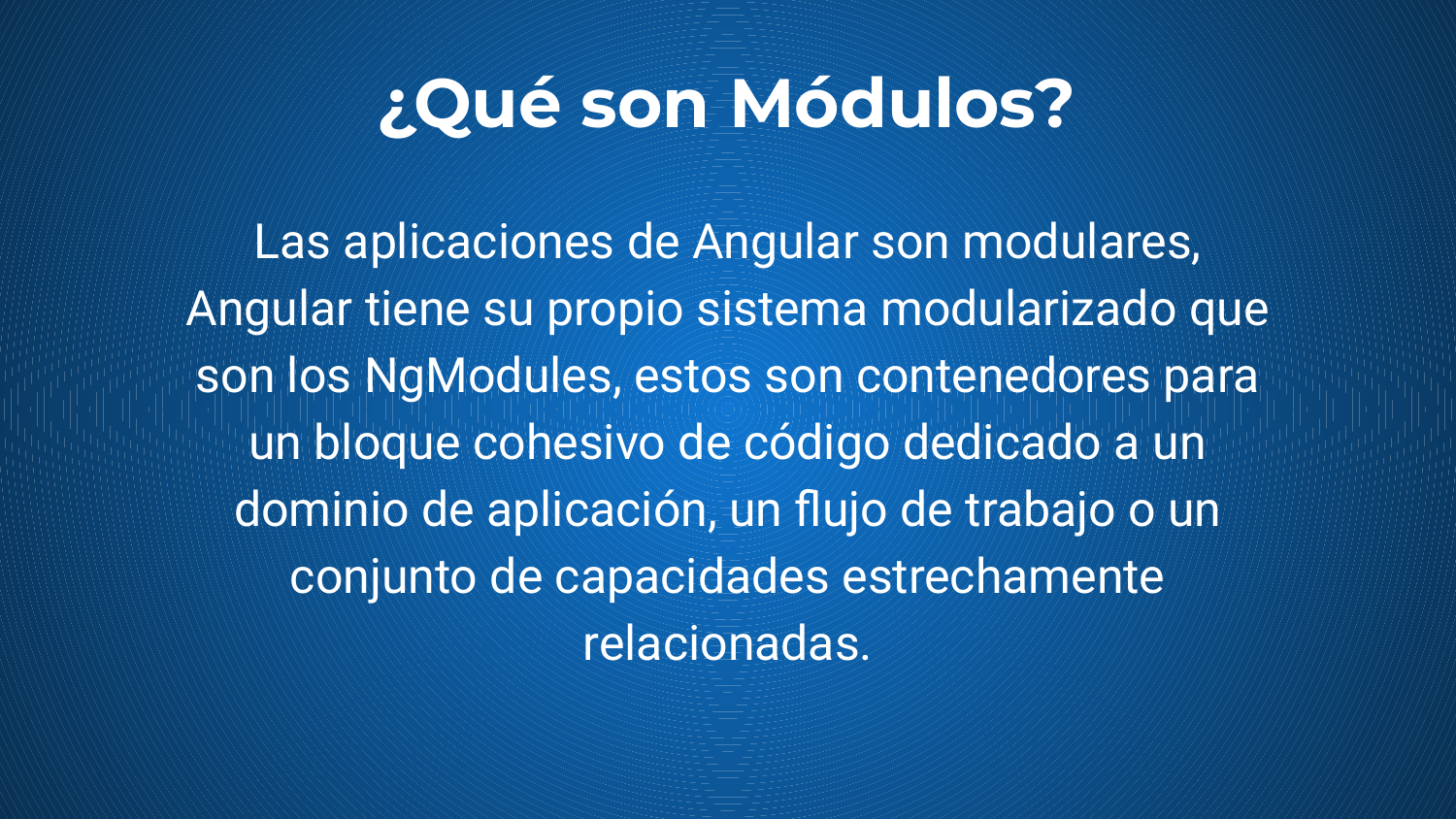

¿Qué son Módulos?
Las aplicaciones de Angular son modulares, Angular tiene su propio sistema modularizado que son los NgModules, estos son contenedores para un bloque cohesivo de código dedicado a un dominio de aplicación, un flujo de trabajo o un conjunto de capacidades estrechamente relacionadas.